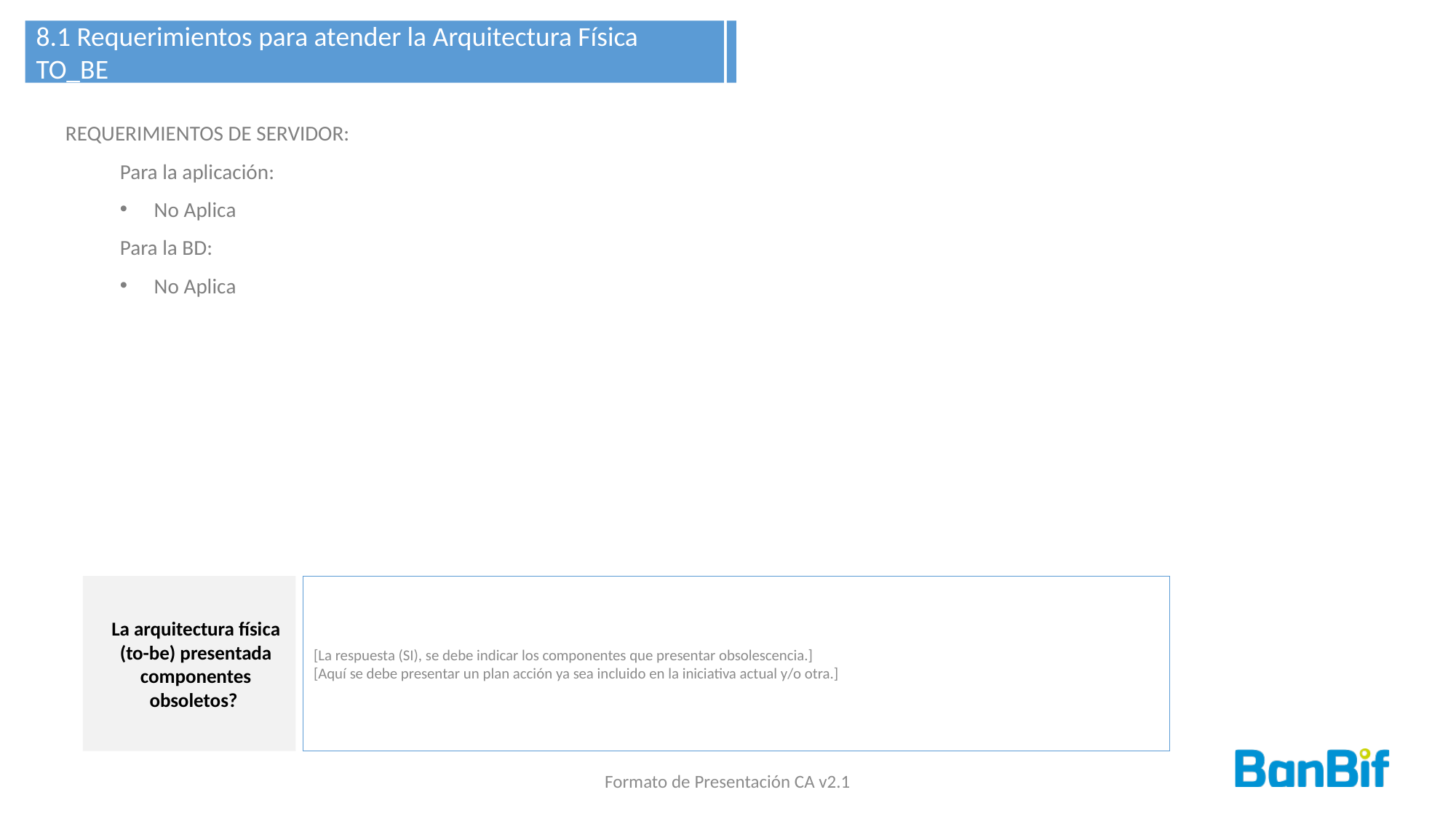

8.1 Requerimientos para atender la Arquitectura Física TO_BE
REQUERIMIENTOS DE SERVIDOR:
Para la aplicación:
No Aplica
Para la BD:
No Aplica

La arquitectura física (to-be) presentada componentes obsoletos?
[La respuesta (SI), se debe indicar los componentes que presentar obsolescencia.]
[Aquí se debe presentar un plan acción ya sea incluido en la iniciativa actual y/o otra.]
Formato de Presentación CA v2.1